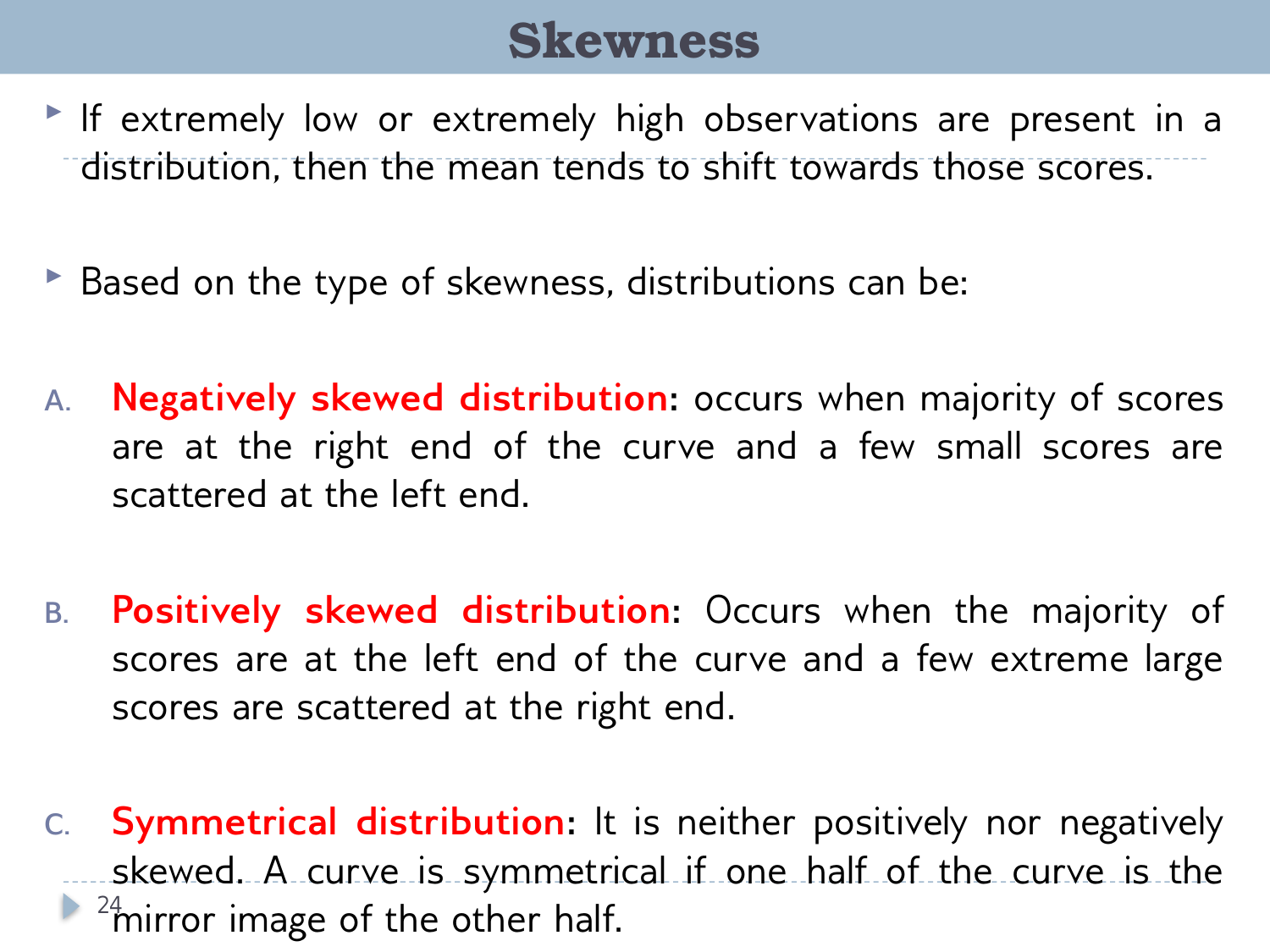

# Skewness
If extremely low or extremely high observations are present in a distribution, then the mean tends to shift towards those scores.

Based on the type of skewness, distributions can be:

Negatively skewed distribution: occurs when majority of scores are at the right end of the curve and a few small scores are scattered at the left end.

Positively skewed distribution: Occurs when the majority of scores are at the left end of the curve and a few extreme large scores are scattered at the right end.

Symmetrical distribution: It is neither positively nor negatively skewed. A curve is symmetrical if one half of the curve is the mirror image of the other half.
24